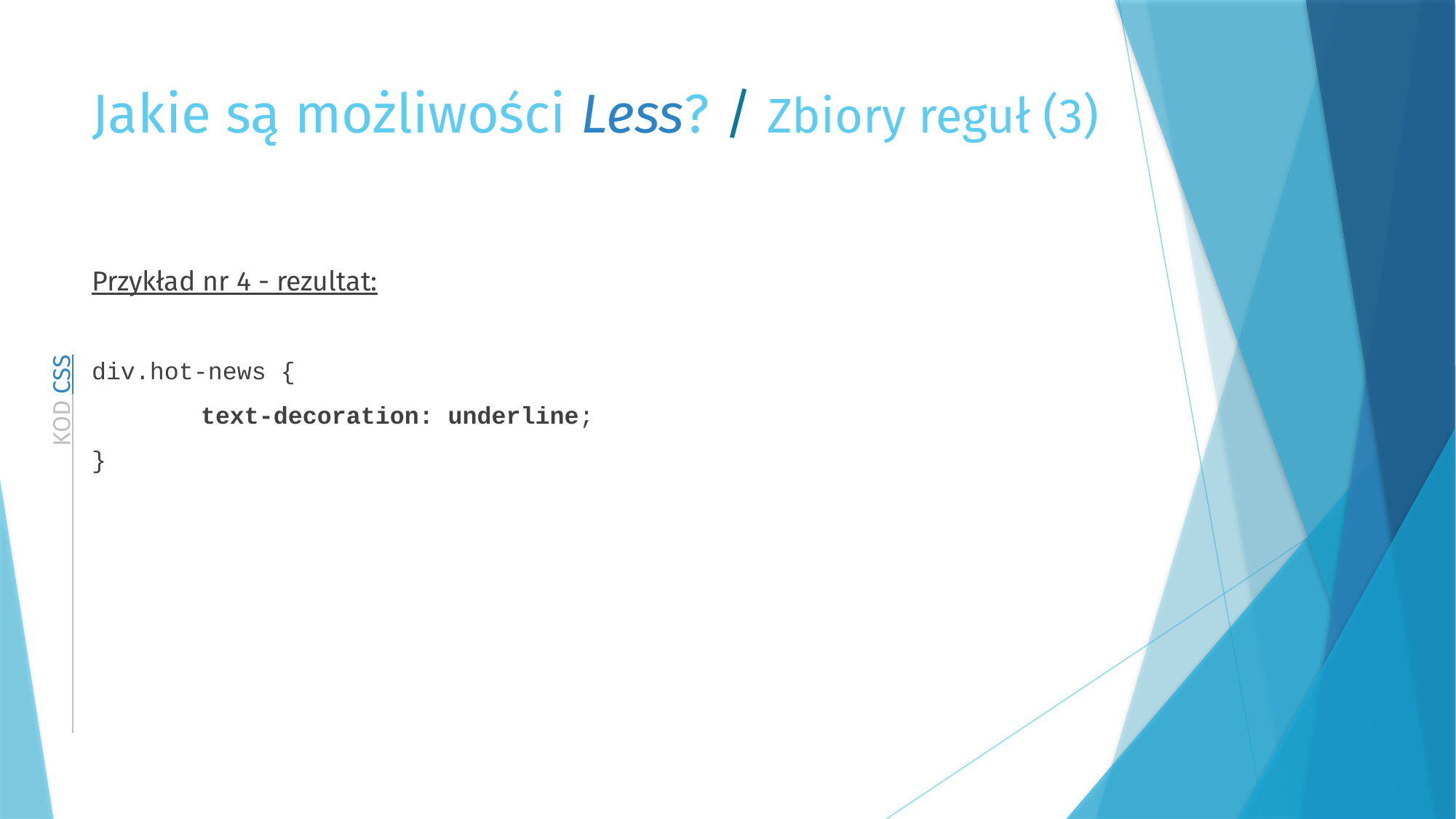

# Jakie są możliwości Less? / Zbiory reguł (3)
Przykład nr 4 - rezultat:

div.hot-news {
	text-decoration: underline;
}
                                             KOD CSS